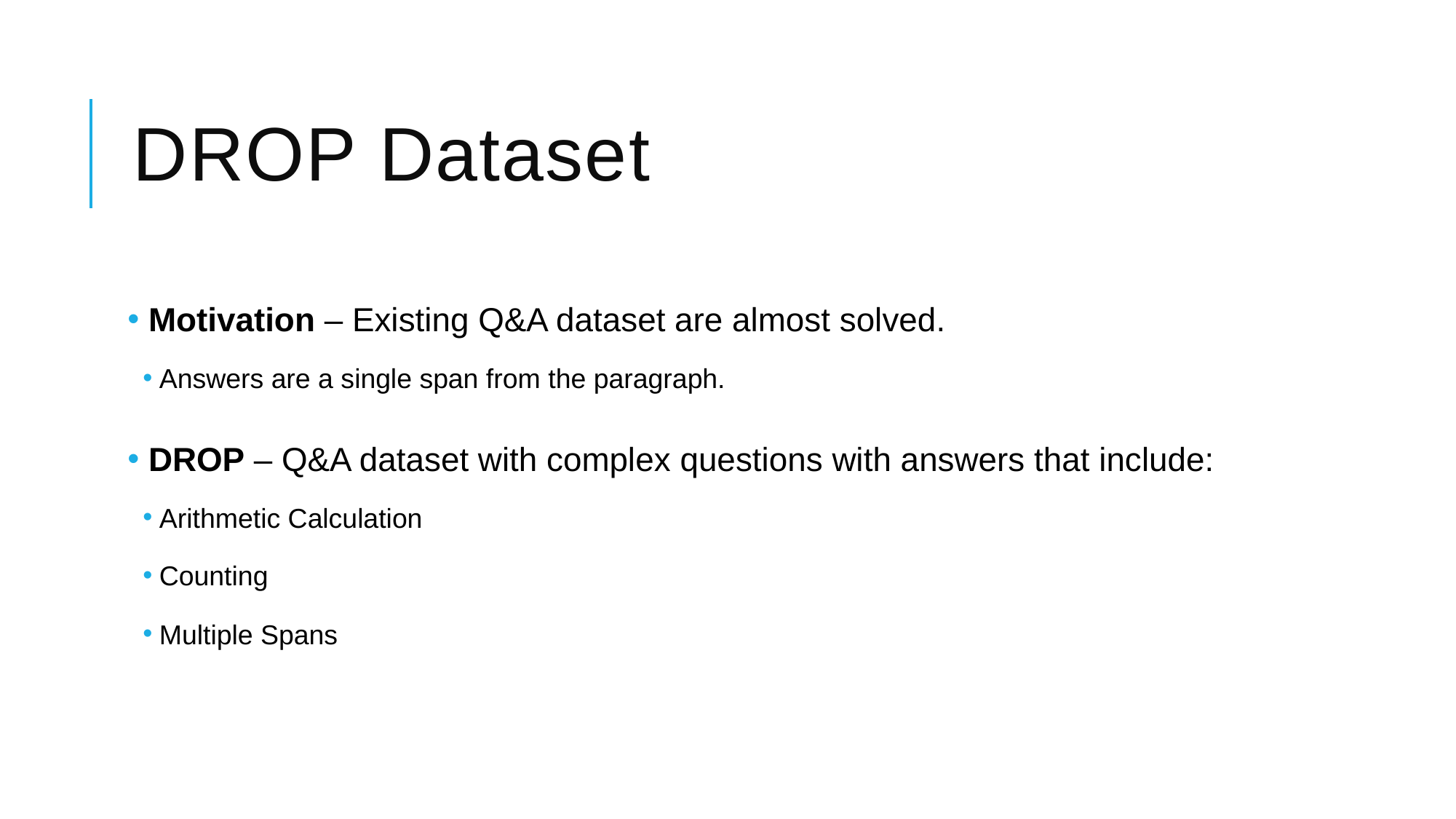

# DROP Dataset
 Motivation – Existing Q&A dataset are almost solved.
Answers are a single span from the paragraph.
 DROP – Q&A dataset with complex questions with answers that include:
Arithmetic Calculation
Counting
Multiple Spans